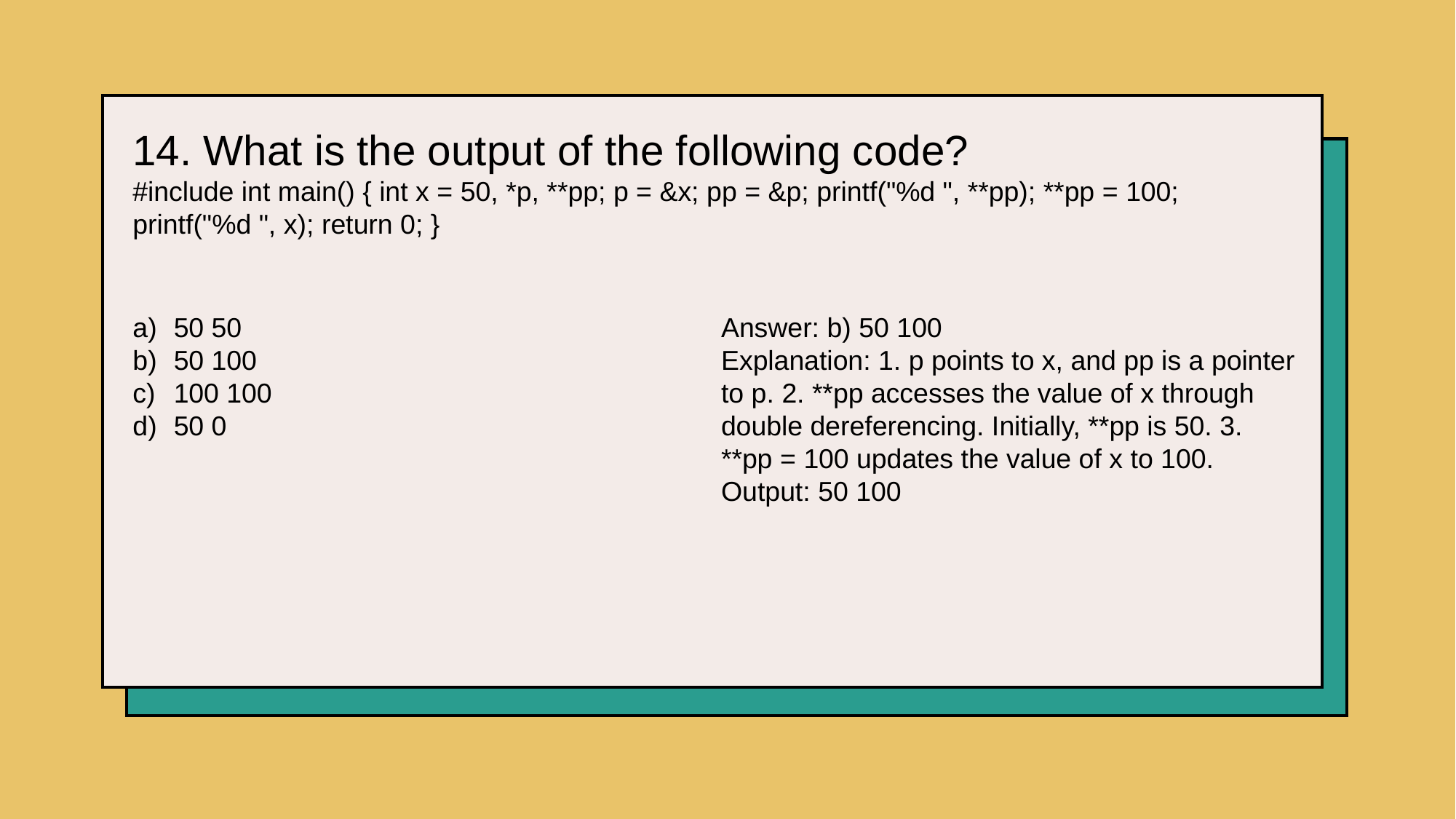

14. What is the output of the following code?
#include int main() { int x = 50, *p, **pp; p = &x; pp = &p; printf("%d ", **pp); **pp = 100; printf("%d ", x); return 0; }
50 50
50 100
100 100
50 0
Answer: b) 50 100
Explanation: 1. p points to x, and pp is a pointer to p. 2. **pp accesses the value of x through double dereferencing. Initially, **pp is 50. 3. **pp = 100 updates the value of x to 100. Output: 50 100